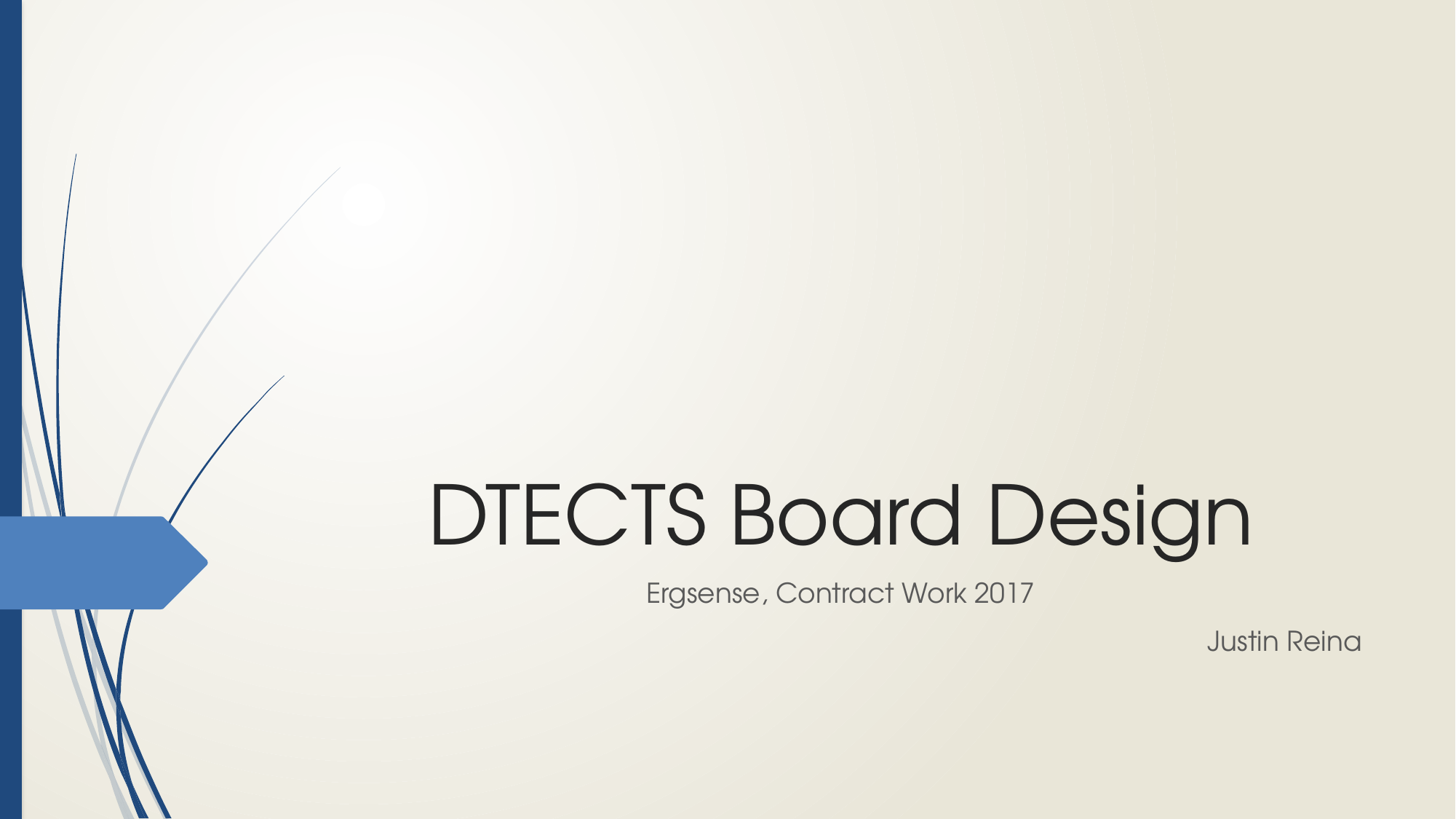

# DTECTS Board Design
Ergsense, Contract Work 2017
Justin Reina